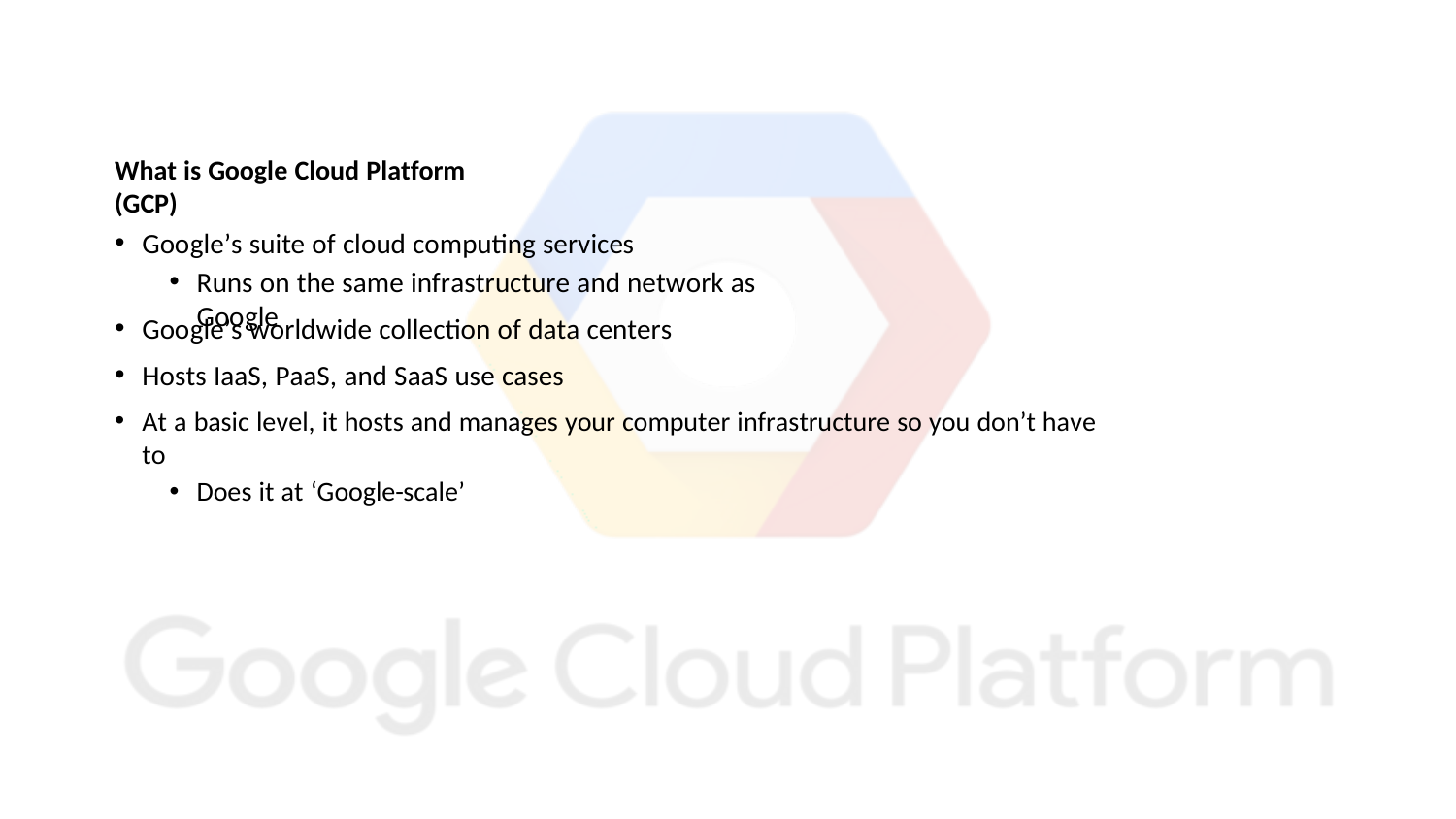

What is Google Cloud Platform (GCP)
Google’s suite of cloud computing services
Runs on the same infrastructure and network as Google
Google’s worldwide collection of data centers
Hosts IaaS, PaaS, and SaaS use cases
At a basic level, it hosts and manages your computer infrastructure so you don’t have to
Does it at ‘Google-scale’